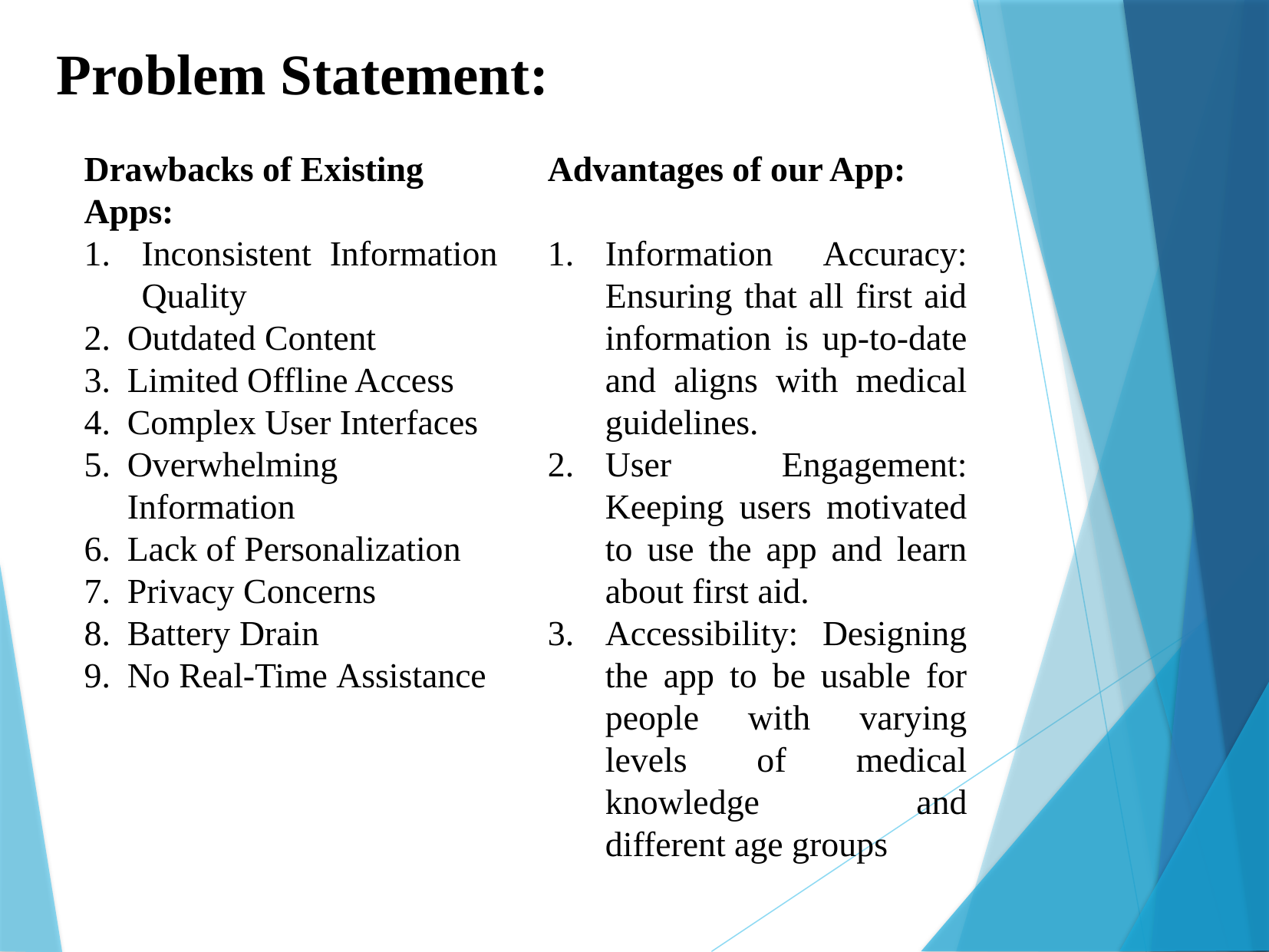

# Problem Statement:
Drawbacks of Existing Apps:
Inconsistent Information Quality
Outdated Content
Limited Offline Access
Complex User Interfaces
Overwhelming Information
Lack of Personalization
Privacy Concerns
Battery Drain
No Real-Time Assistance
Advantages of our App:

Information Accuracy: Ensuring that all first aid information is up-to-date and aligns with medical guidelines.
User Engagement: Keeping users motivated to use the app and learn about first aid.
Accessibility: Designing the app to be usable for people with varying levels of medical knowledge and different age groups